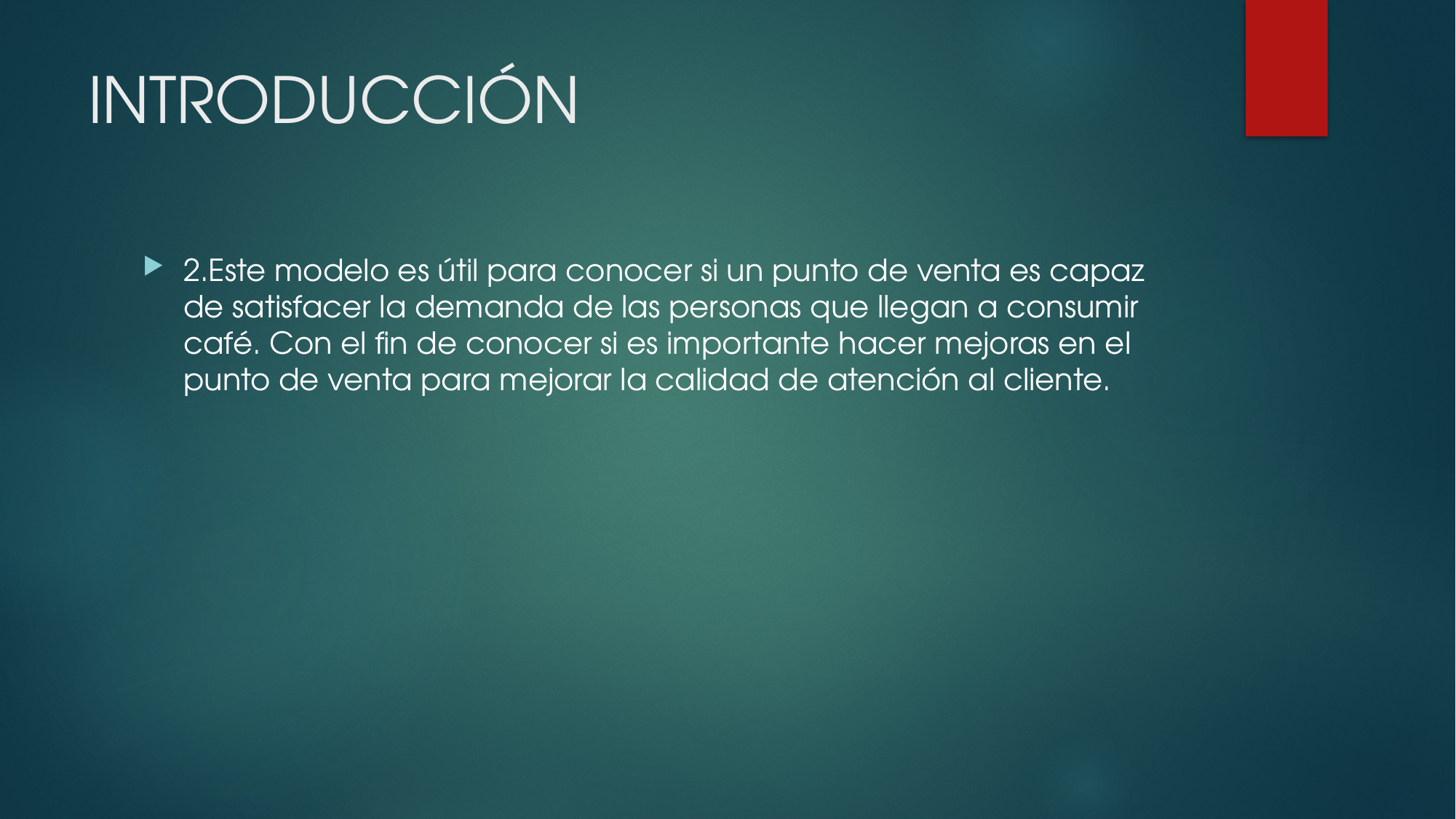

# INTRODUCCIÓN
2.Este modelo es útil para conocer si un punto de venta es capaz de satisfacer la demanda de las personas que llegan a consumir café. Con el fin de conocer si es importante hacer mejoras en el punto de venta para mejorar la calidad de atención al cliente.